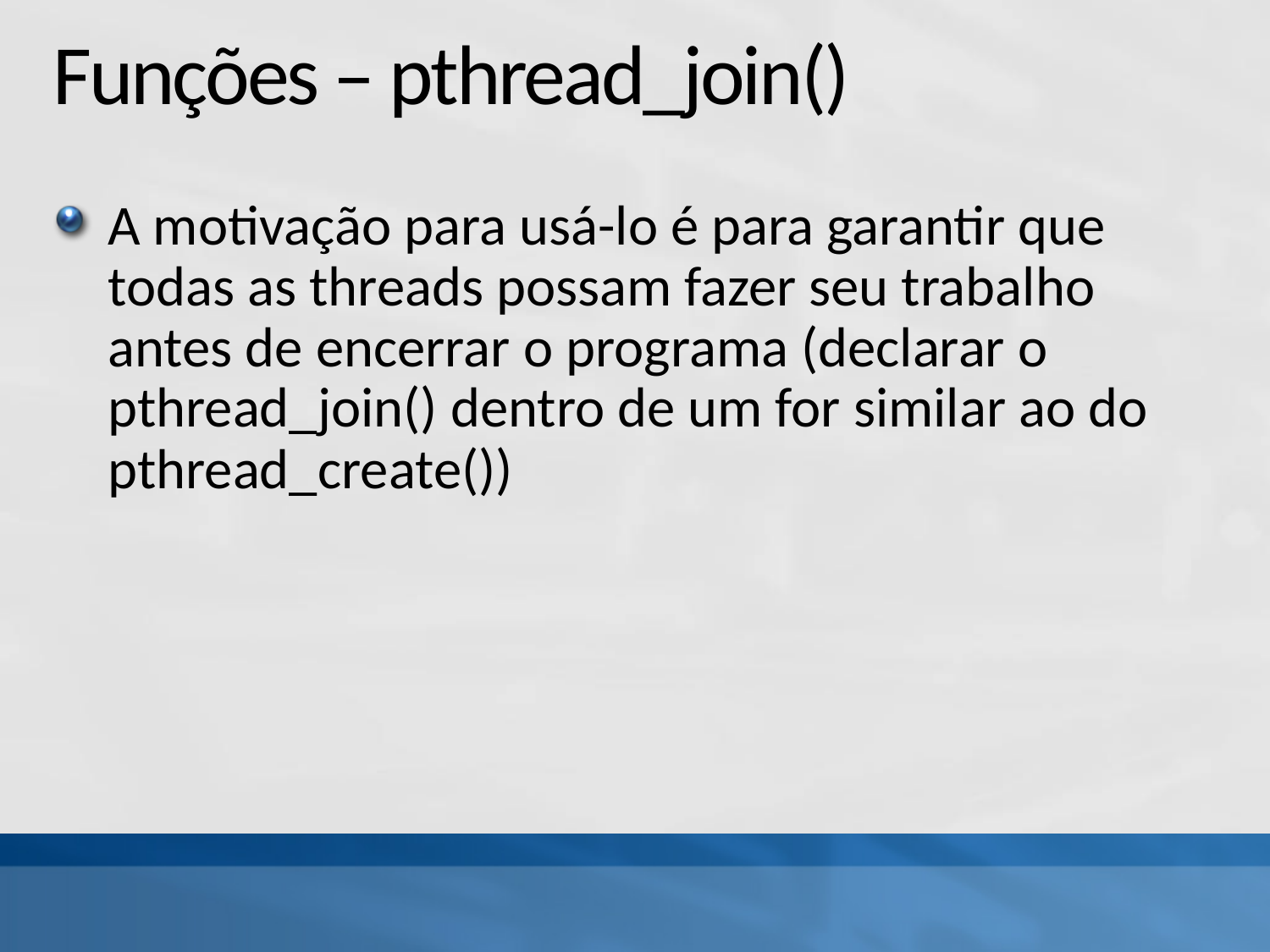

# Funções – pthread_join()
A motivação para usá-lo é para garantir que todas as threads possam fazer seu trabalho antes de encerrar o programa (declarar o pthread_join() dentro de um for similar ao do pthread_create())